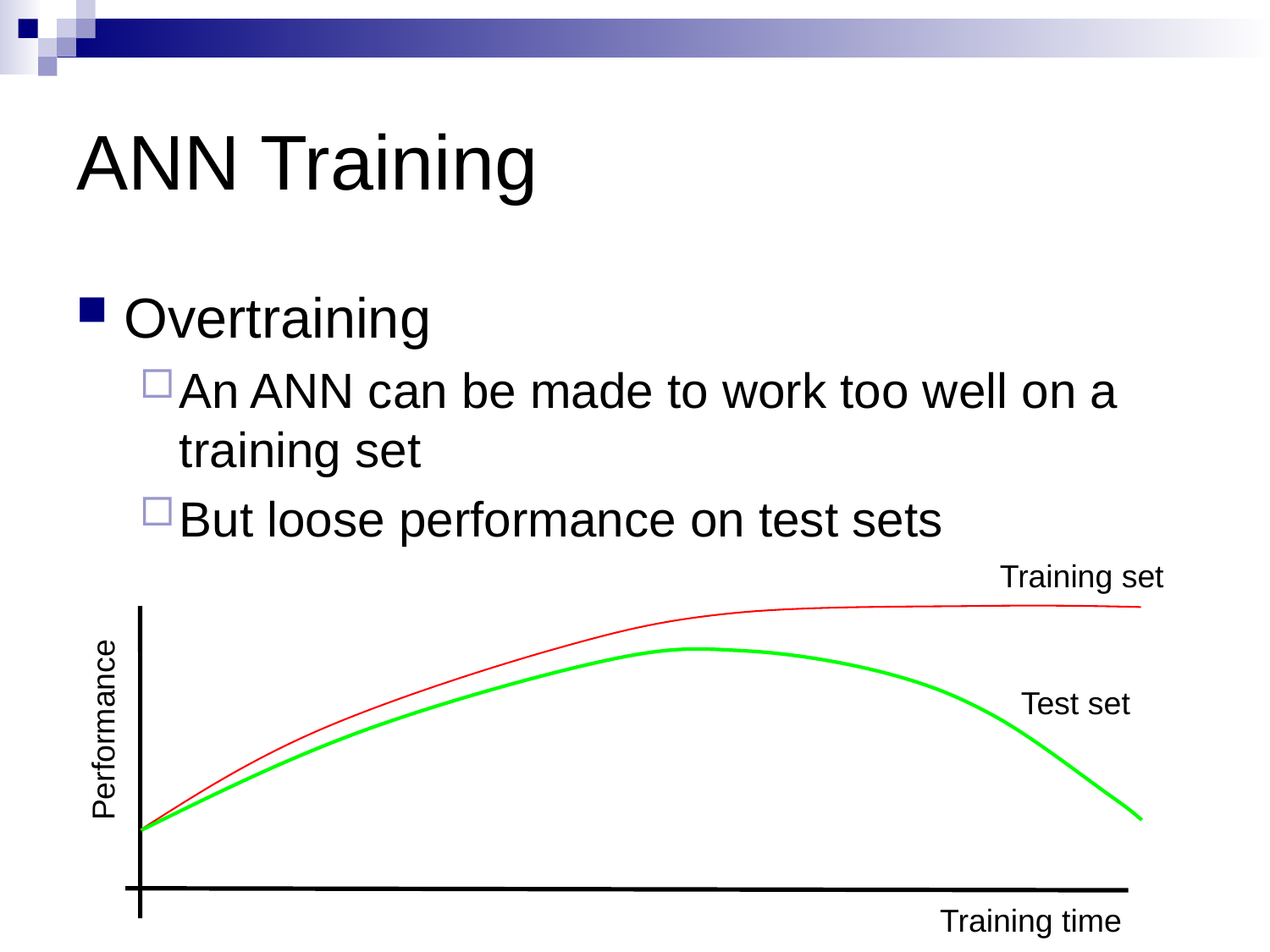

# ANN Training
Overtraining
An ANN can be made to work too well on a training set
But loose performance on test sets
Training set

Test set
Performance

Training time